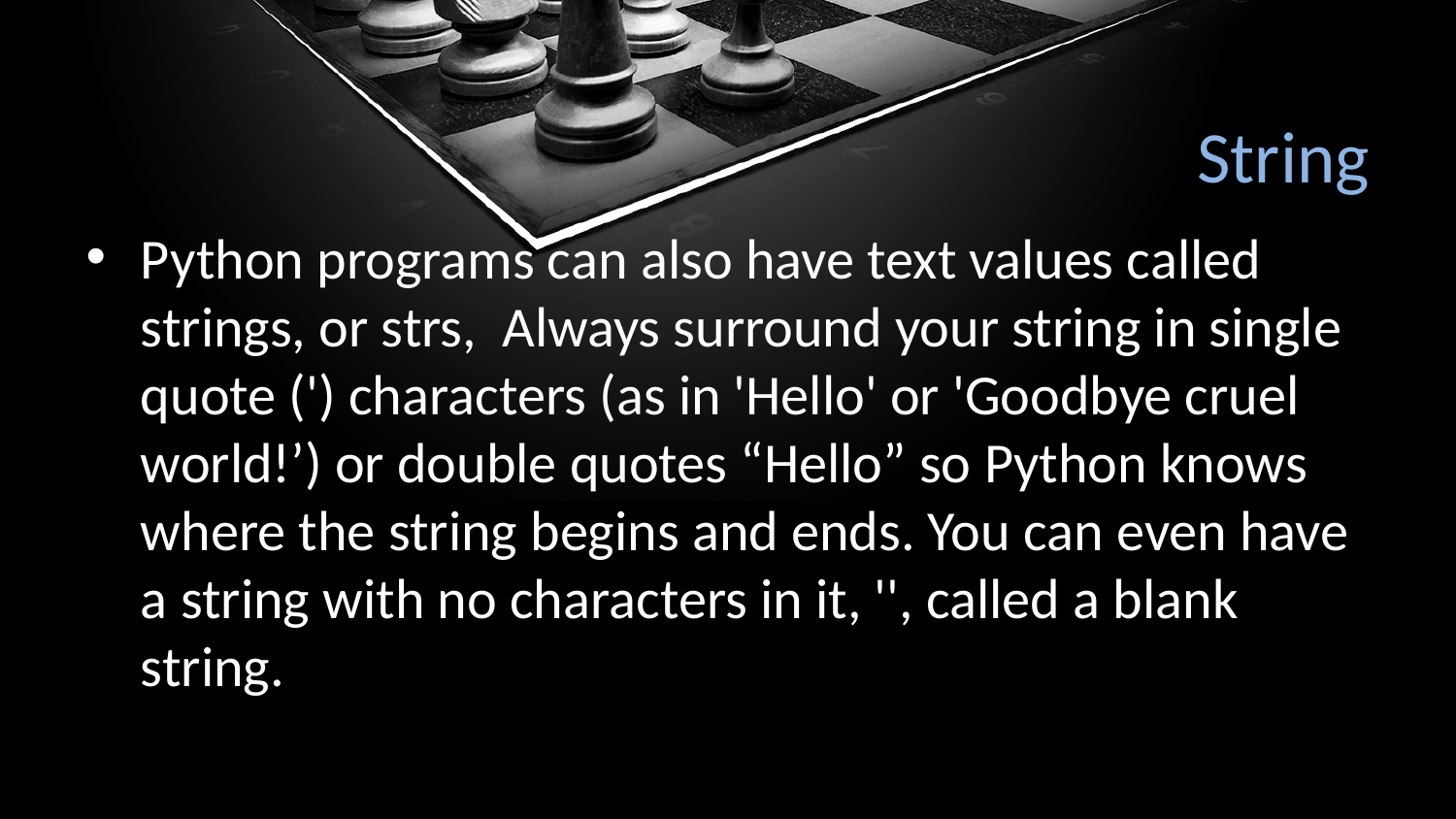

# String
Python programs can also have text values called strings, or strs,  Always surround your string in single quote (') characters (as in 'Hello' or 'Goodbye cruel world!’) or double quotes “Hello” so Python knows where the string begins and ends. You can even have a string with no characters in it, '', called a blank string.